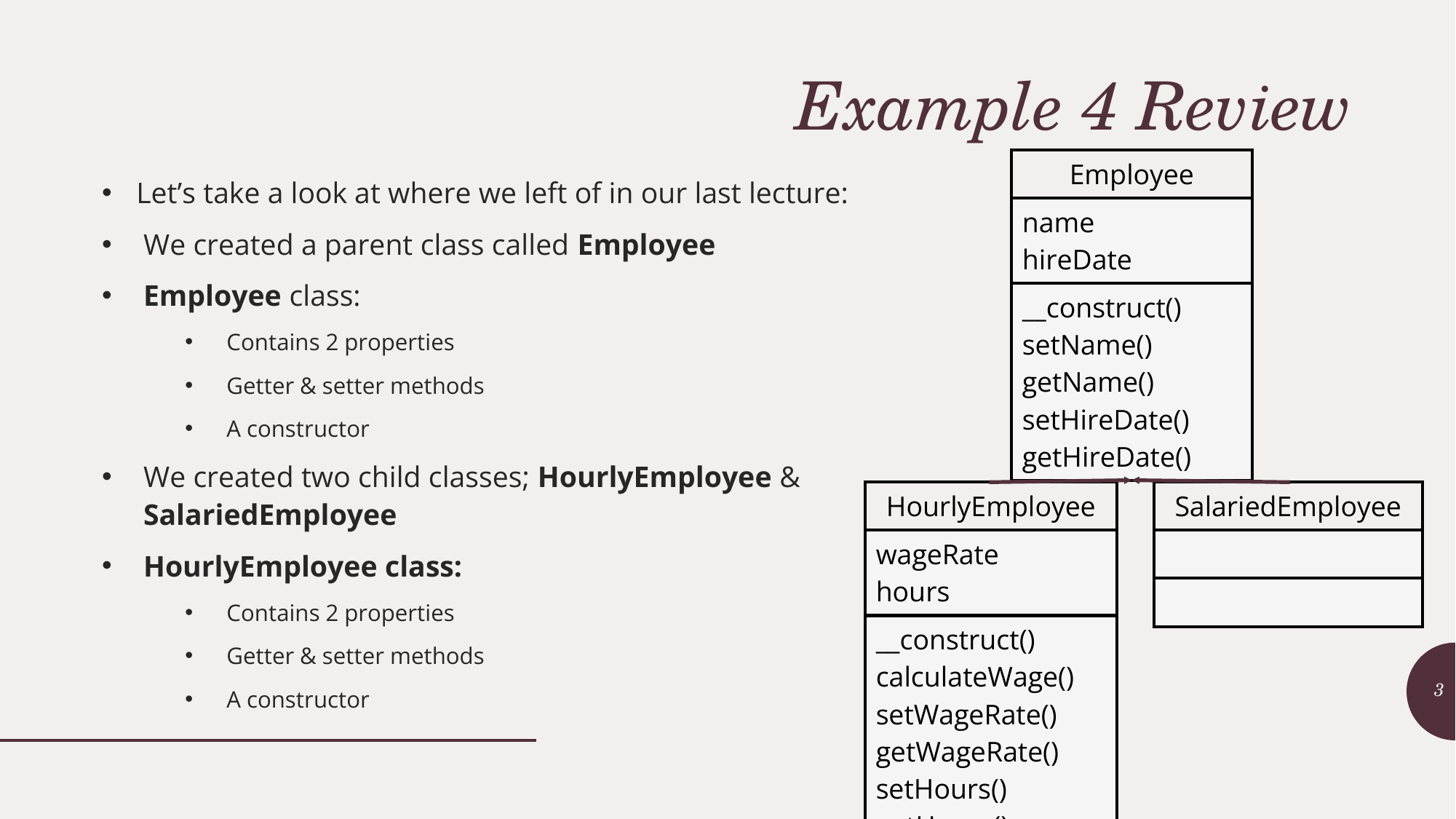

# Example 4 Review
| Employee |
| --- |
| name hireDate |
| \_\_construct() setName() getName() setHireDate() getHireDate() |
Let’s take a look at where we left of in our last lecture:
We created a parent class called Employee
Employee class:
Contains 2 properties
Getter & setter methods
A constructor
We created two child classes; HourlyEmployee & SalariedEmployee
HourlyEmployee class:
Contains 2 properties
Getter & setter methods
A constructor
| HourlyEmployee |
| --- |
| wageRate hours |
| \_\_construct() calculateWage() setWageRate() getWageRate() setHours() getHours() |
| SalariedEmployee |
| --- |
|  |
|  |
3